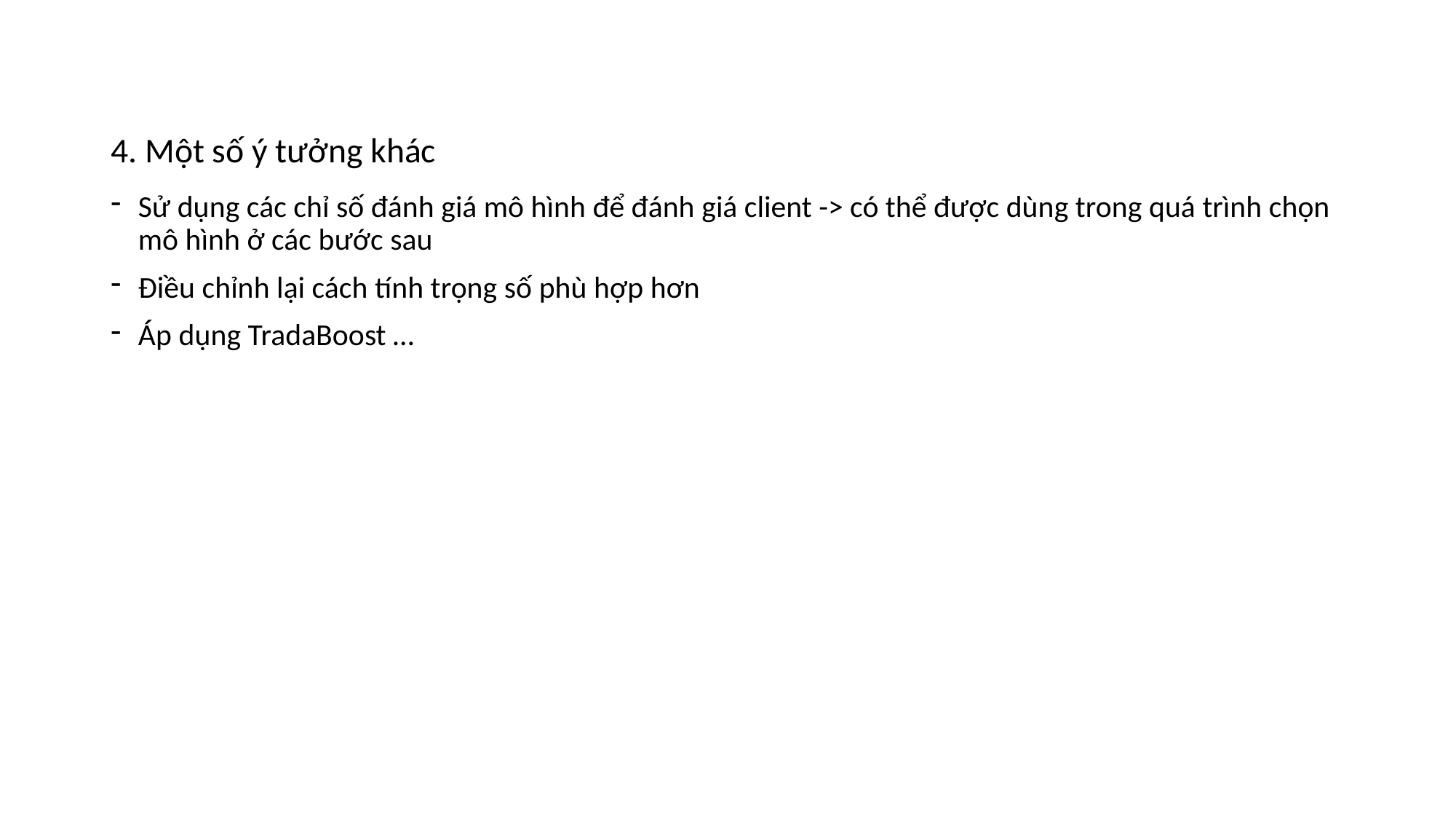

# 4. Một số ý tưởng khác
Sử dụng các chỉ số đánh giá mô hình để đánh giá client -> có thể được dùng trong quá trình chọn mô hình ở các bước sau
Điều chỉnh lại cách tính trọng số phù hợp hơn
Áp dụng TradaBoost …